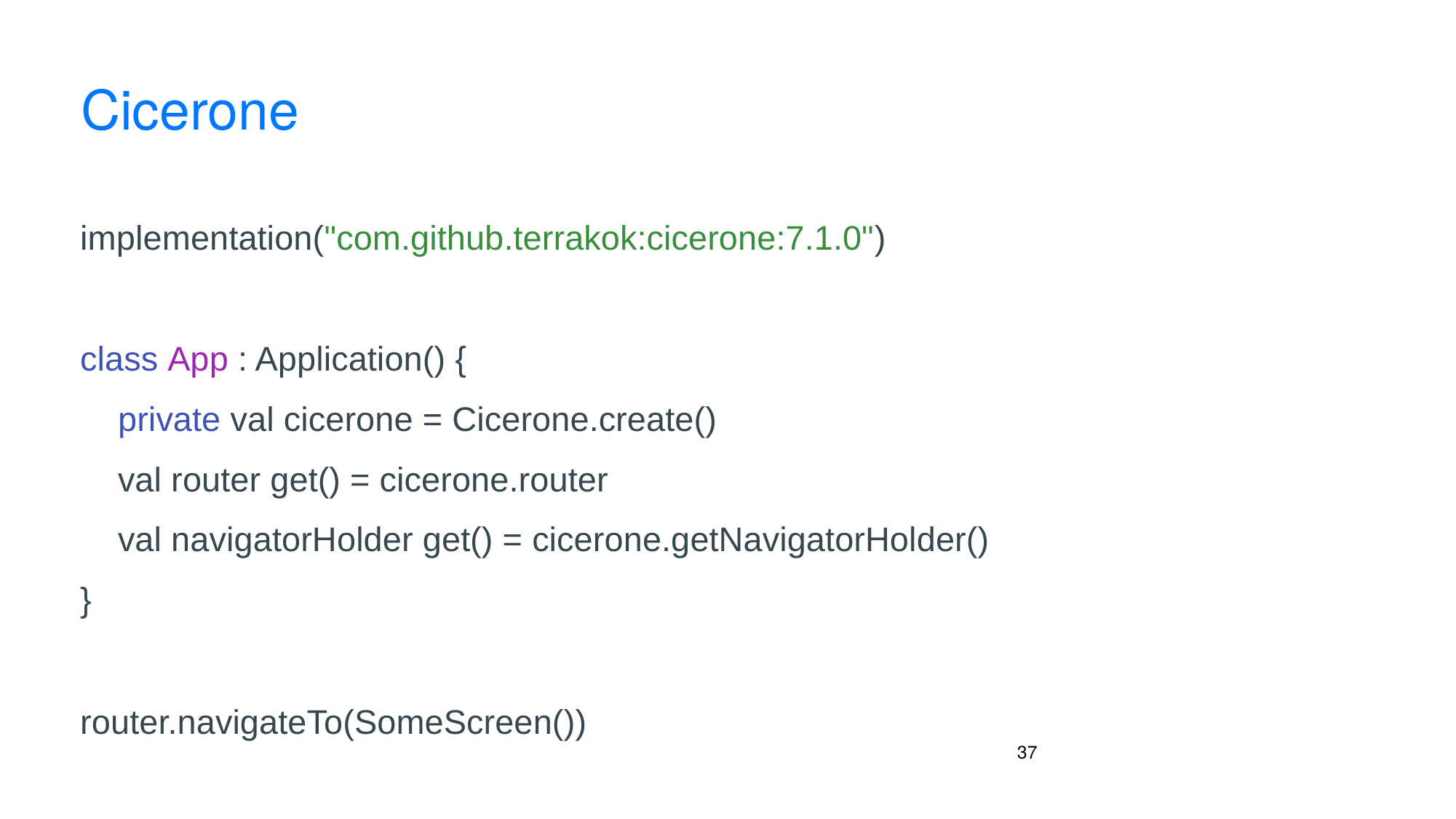

# Cicerone
implementation("com.github.terrakok:cicerone:7.1.0")

class App : Application() {
    private val cicerone = Cicerone.create()
    val router get() = cicerone.router
    val navigatorHolder get() = cicerone.getNavigatorHolder()
}

router.navigateTo(SomeScreen())

37